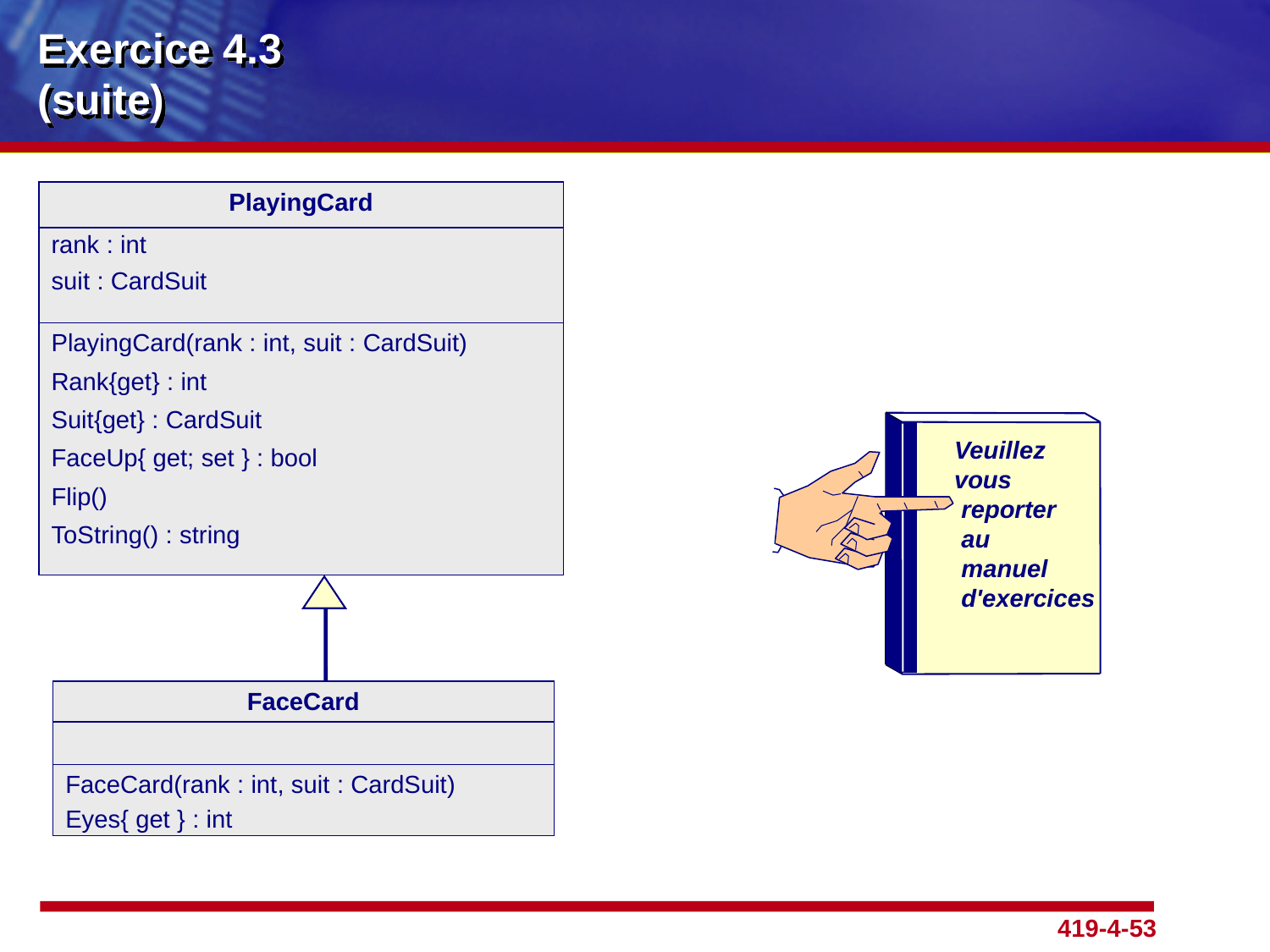

# Exercice 4.3 (suite)
| PlayingCard |
| --- |
| rank : int suit : CardSuit |
| PlayingCard(rank : int, suit : CardSuit) Rank{get} : int Suit{get} : CardSuit FaceUp{ get; set } : bool Flip() ToString() : string |

Veuillez
vous
 reporter
 au
 manuel
 d'exercices

| FaceCard |
| --- |
|  |
| FaceCard(rank : int, suit : CardSuit) Eyes{ get } : int |